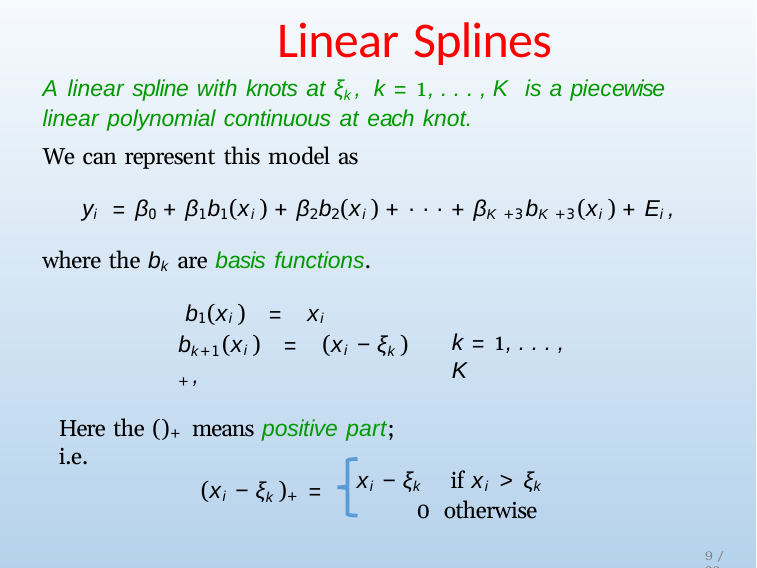

# Linear Splines
A linear spline with knots at ξk,  k = 1, . . . , K  is a piecewise linear polynomial continuous at each knot.
We can represent this model as

yi  = β0 + β1b1(xi) + β2b2(xi) + · · · + βK+3bK+3(xi) + Ei,
where the bk  are basis functions.
b1(xi)    =    xi
bk+1(xi)    =    (xi − ξk )+,
k = 1, . . . , K
Here the ()+  means positive part; i.e.
  xi − ξk	if xi  > ξk
0    otherwise

(xi − ξk )+ =
9 / 23